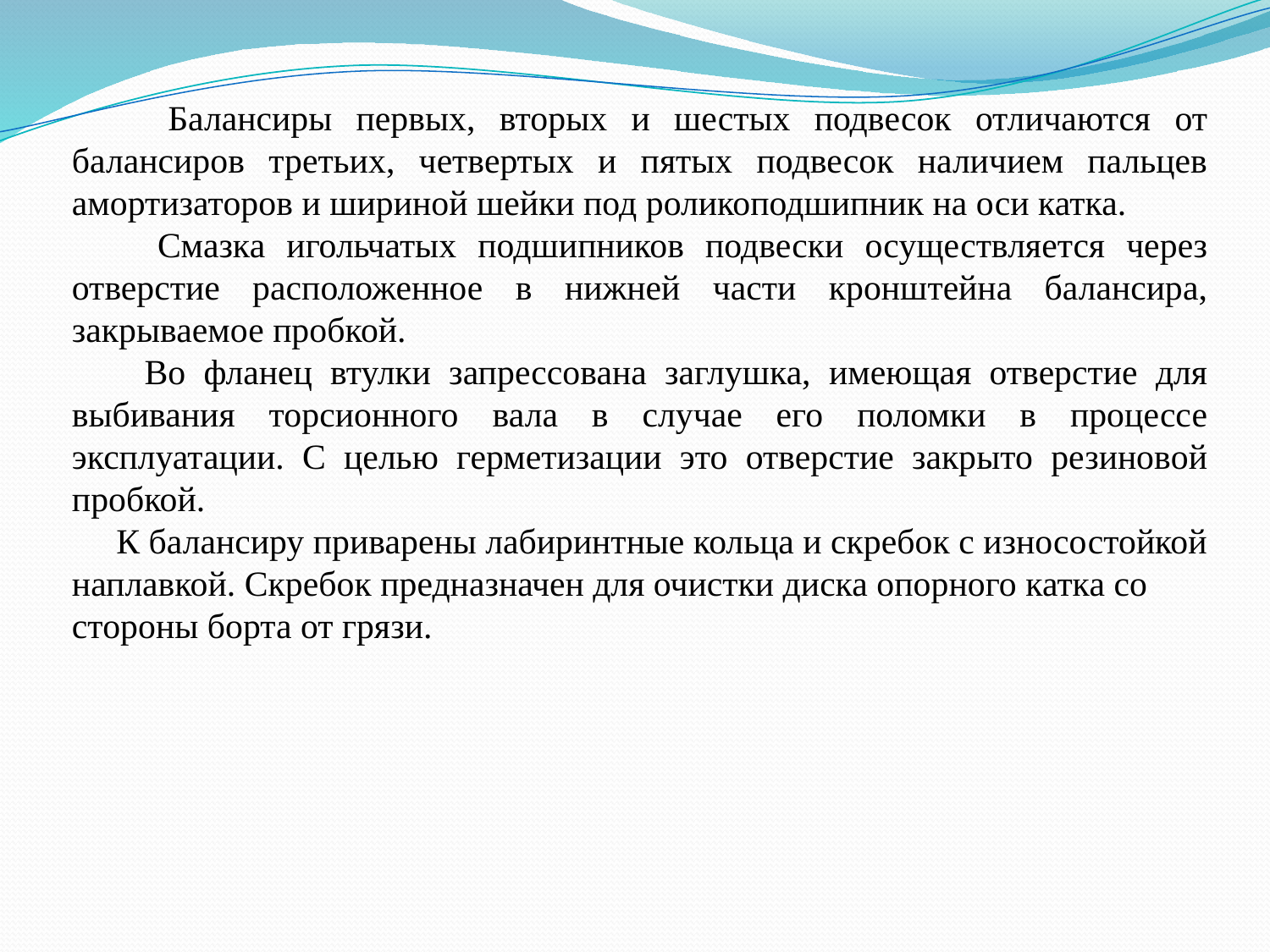

Балансиры первых, вторых и шестых подвесок отличаются от балансиров третьих, четвертых и пятых подвесок наличием пальцев амортизаторов и шириной шейки под роликоподшипник на оси катка.
    Смазка игольчатых подшипников подвески осуществляется через отверстие расположенное в нижней части кронштейна балансира, закрываемое пробкой.
    Во фланец втулки запрессована заглушка, имеющая отверстие для выбивания торсионного вала в случае его поломки в процессе эксплуатации. С целью герметизации это отверстие закрыто резиновой пробкой.
     К балансиру приварены лабиринтные кольца и скребок с износостойкой наплавкой. Скребок предназначен для очистки диска опорного катка со стороны борта от грязи.